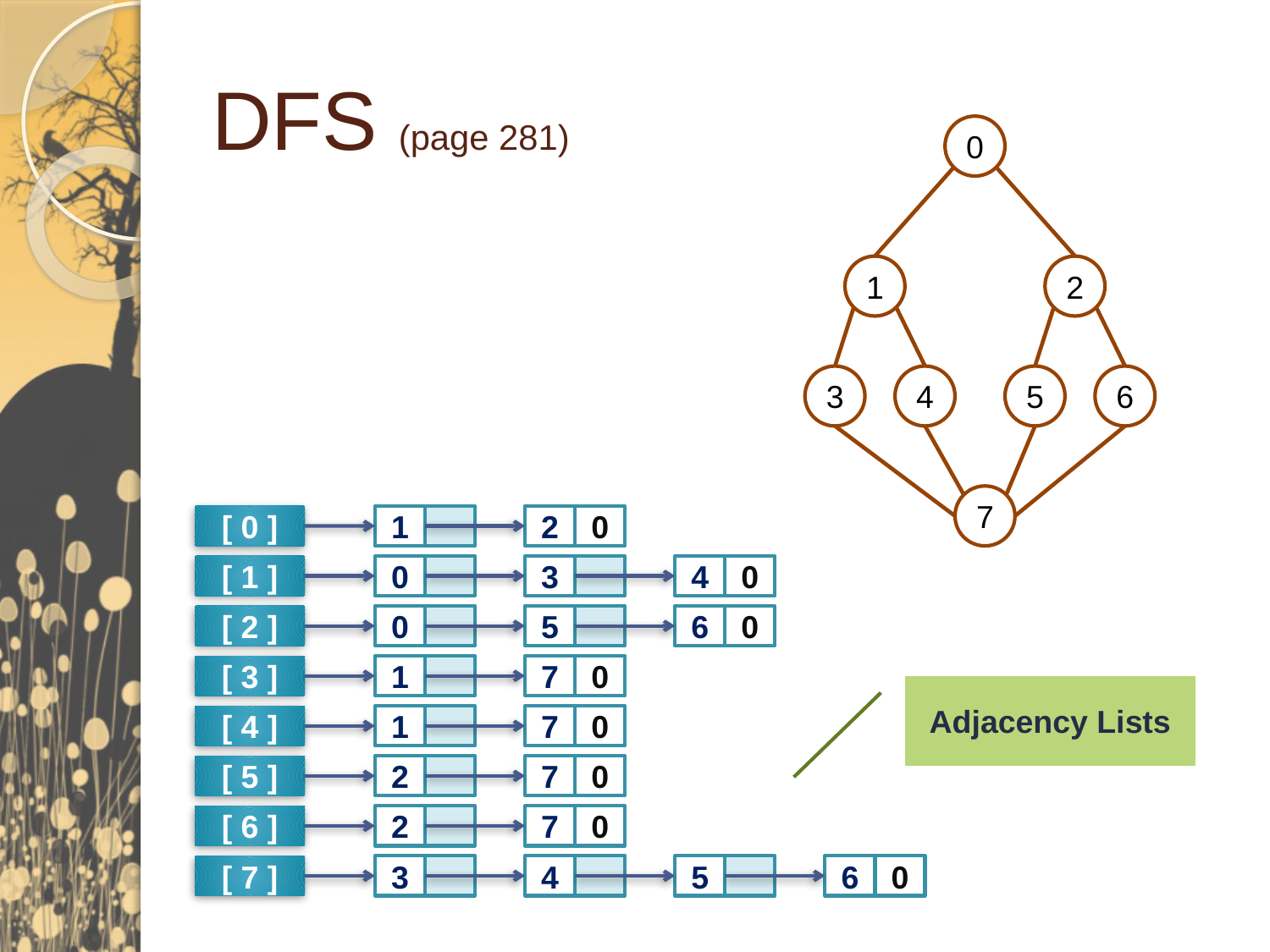

# DFS (page 281)
0
1
2
3
4
5
6
7
[ 0 ]
1

2
0
[ 1 ]
0

3

4
0
[ 2 ]
0

5

6
0
[ 3 ]
1

7
0
Adjacency Lists
[ 4 ]
1

7
0
[ 5 ]
2

7
0
[ 6 ]
2

7
0
[ 7 ]
3

4

5

6
0